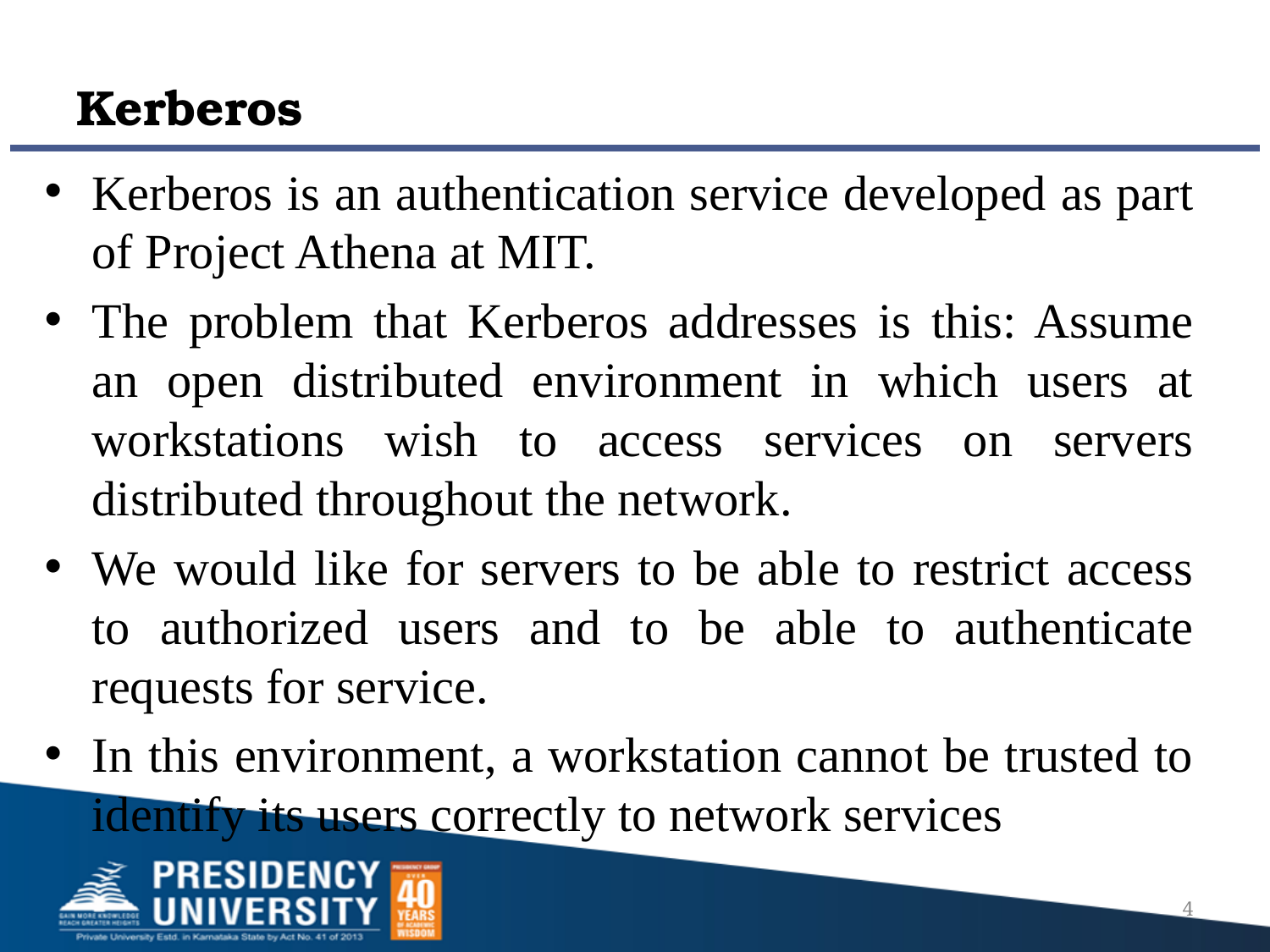

# Kerberos
Kerberos is an authentication service developed as part of Project Athena at MIT.
The problem that Kerberos addresses is this: Assume an open distributed environment in which users at workstations wish to access services on servers distributed throughout the network.
We would like for servers to be able to restrict access to authorized users and to be able to authenticate requests for service.
In this environment, a workstation cannot be trusted to identify its users correctly to network services
4